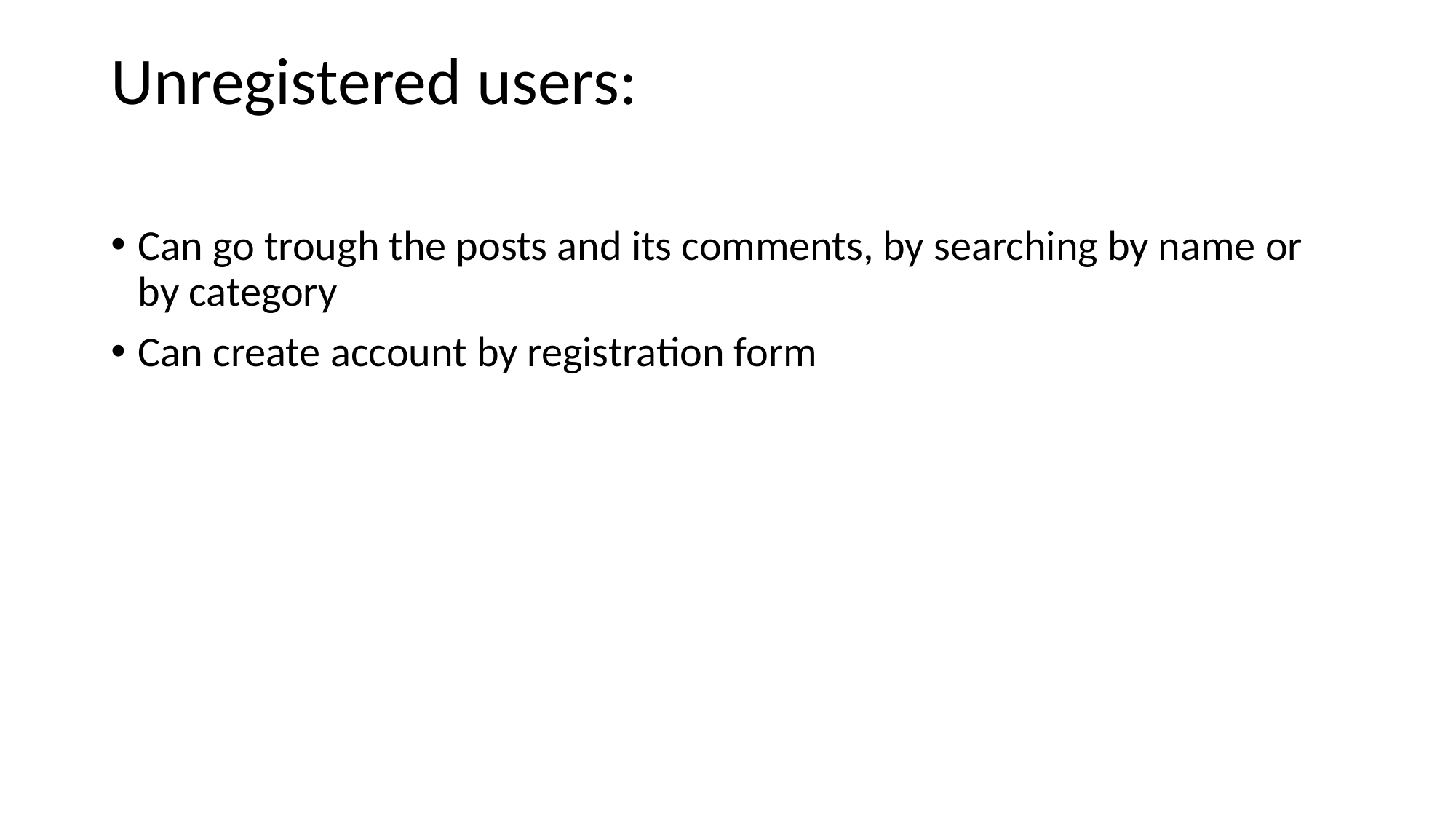

# Unregistered users:
Can go trough the posts and its comments, by searching by name or by category
Can create account by registration form